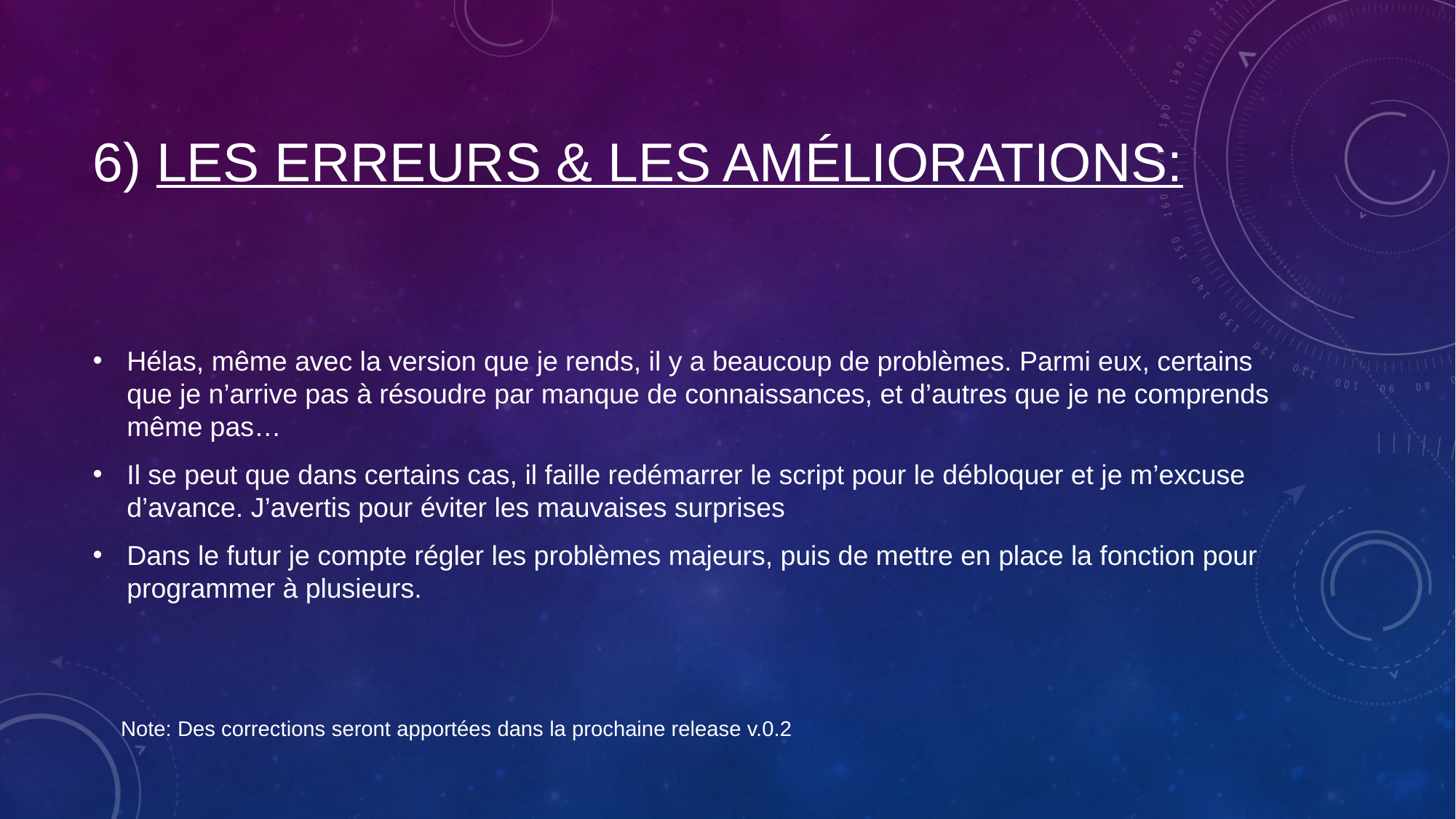

# 6) Les erreurs & les améliorations:
Hélas, même avec la version que je rends, il y a beaucoup de problèmes. Parmi eux, certains que je n’arrive pas à résoudre par manque de connaissances, et d’autres que je ne comprends même pas…
Il se peut que dans certains cas, il faille redémarrer le script pour le débloquer et je m’excuse d’avance. J’avertis pour éviter les mauvaises surprises
Dans le futur je compte régler les problèmes majeurs, puis de mettre en place la fonction pour programmer à plusieurs.
Note: Des corrections seront apportées dans la prochaine release v.0.2